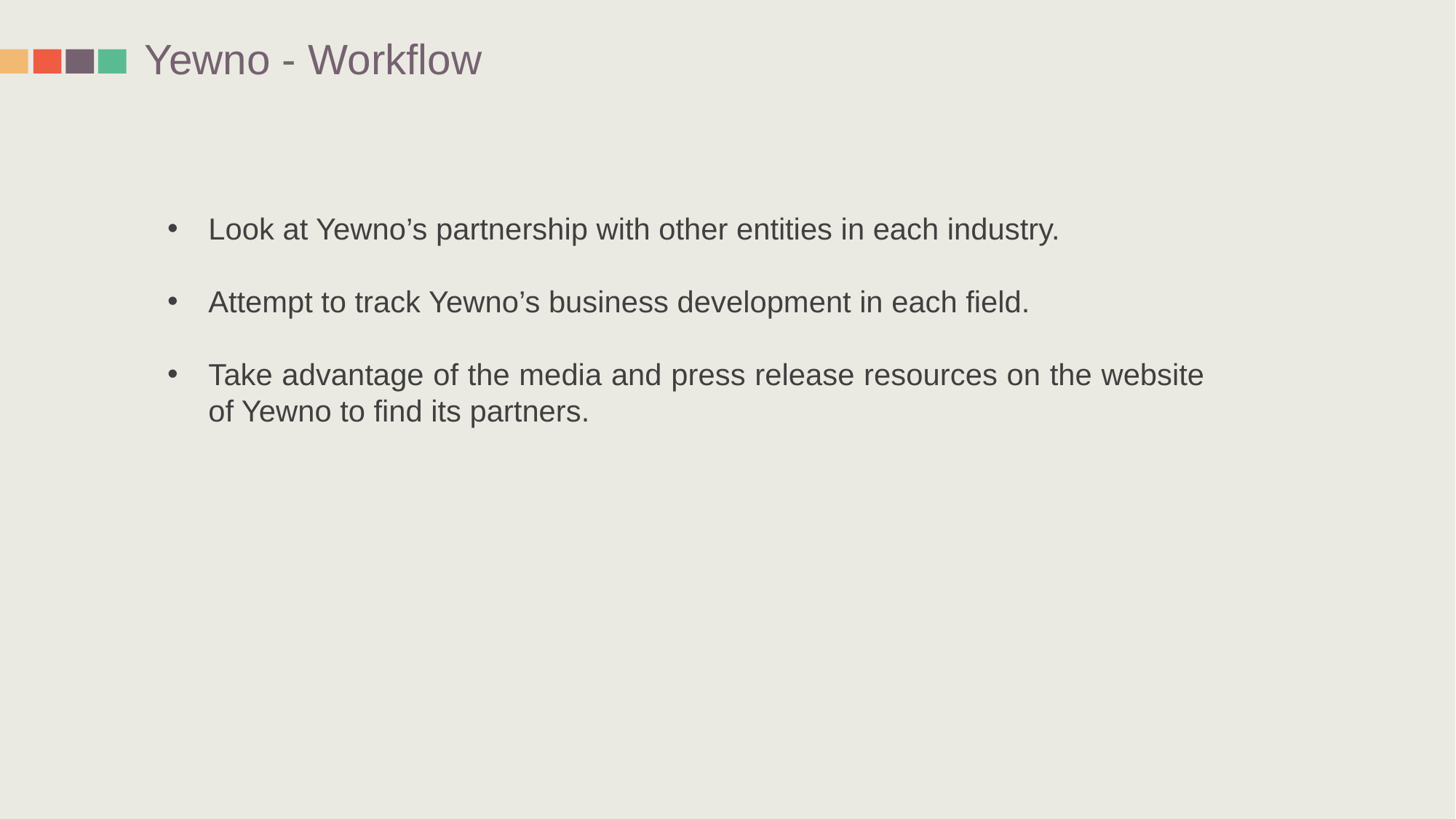

Yewno - Workflow

Look at Yewno’s partnership with other entities in each industry.

Attempt to track Yewno’s business development in each field.

Take advantage of the media and press release resources on the website of Yewno to find its partners.